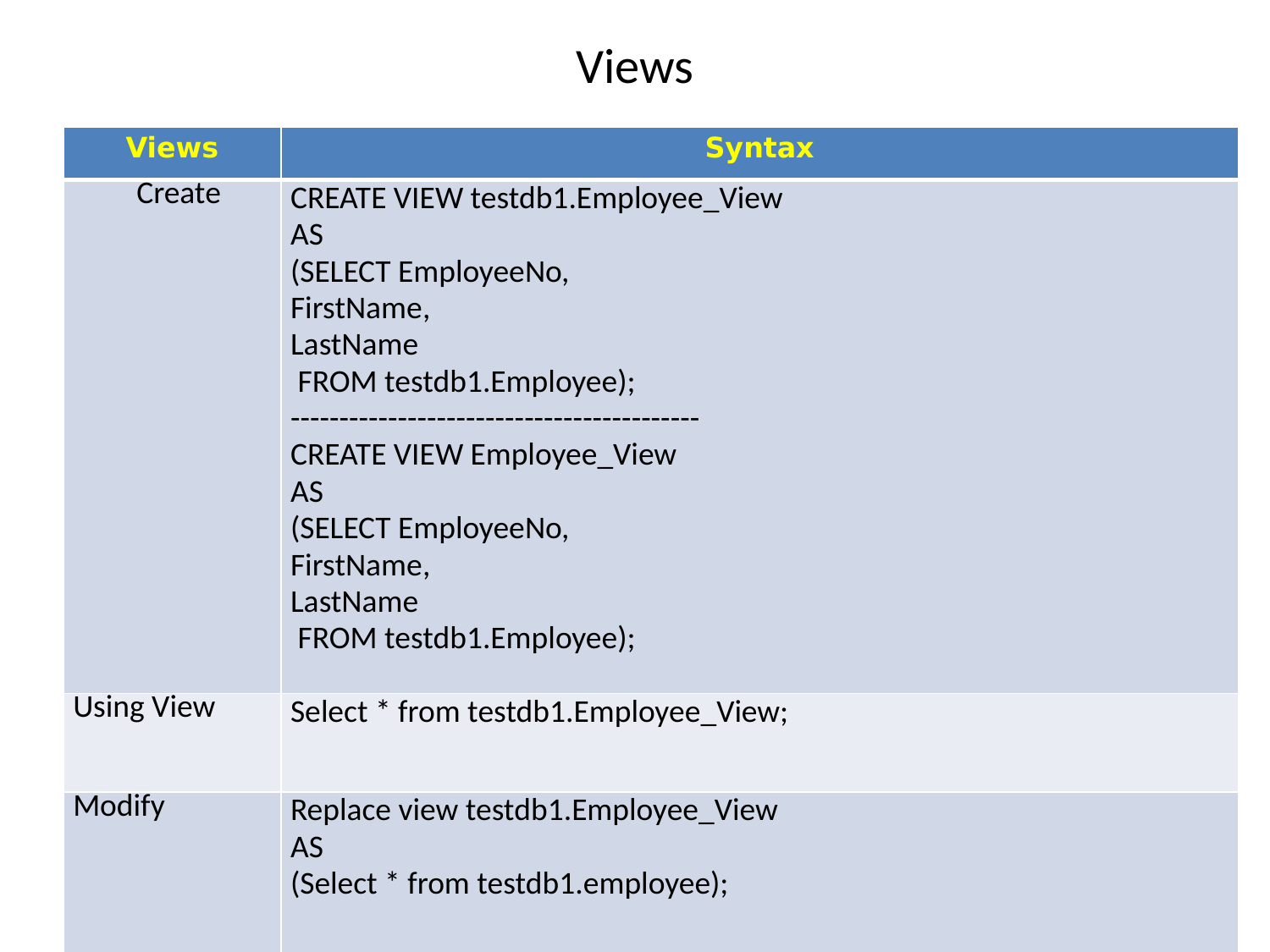

# Views
| Views | Syntax |
| --- | --- |
| Create | CREATE VIEW testdb1.Employee\_View AS (SELECT EmployeeNo, FirstName, LastName FROM testdb1.Employee); ------------------------------------------ CREATE VIEW Employee\_View AS (SELECT EmployeeNo, FirstName, LastName FROM testdb1.Employee); |
| Using View | Select \* from testdb1.Employee\_View; |
| Modify | Replace view testdb1.Employee\_View AS (Select \* from testdb1.employee); |
| Drop | DROP VIEW Employee\_View; |